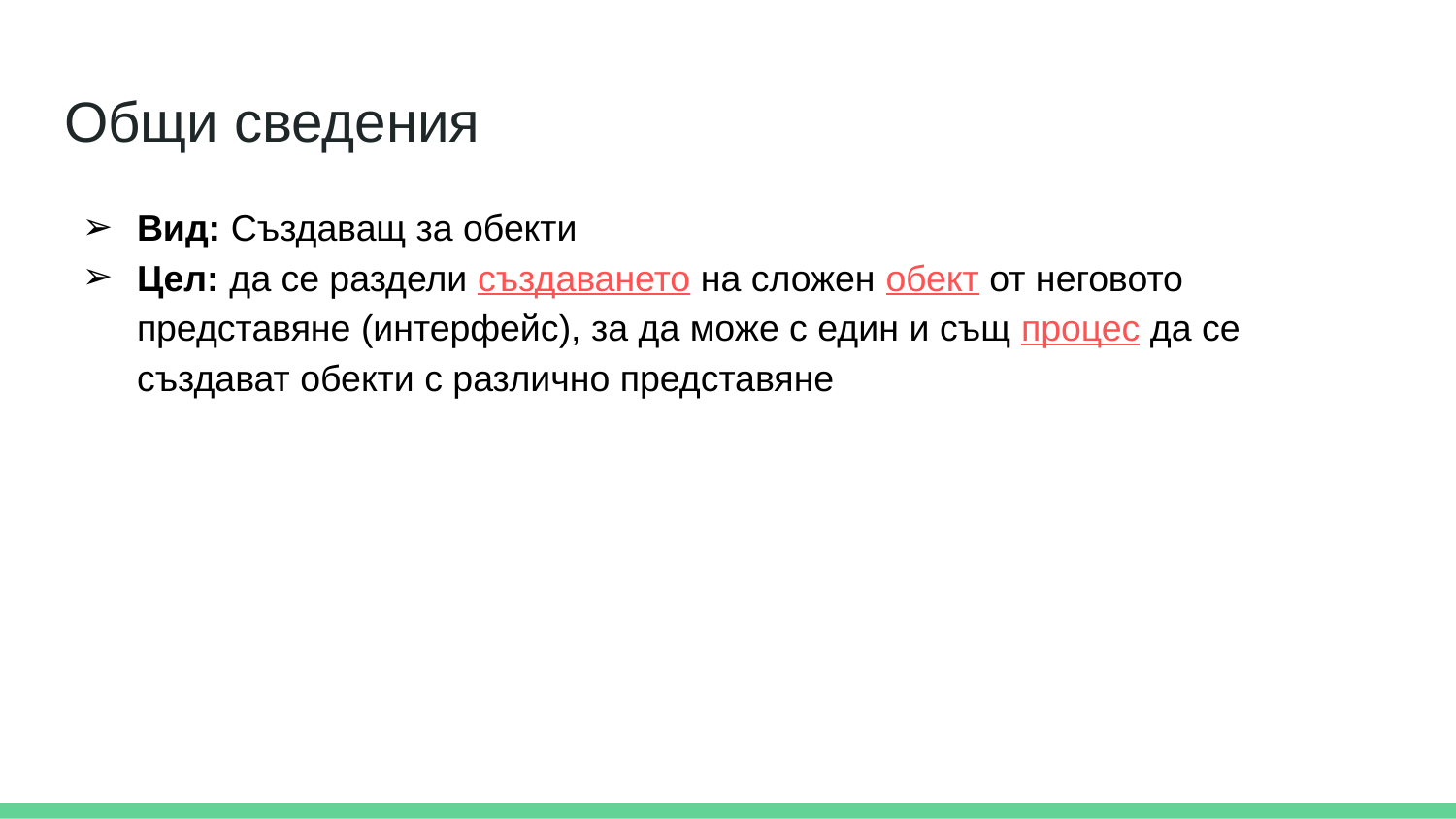

# Общи сведения
Вид: Създаващ за обекти
Цел: да се раздели създаването на сложен обект от неговото представяне (интерфейс), за да може с един и същ процес да се създават обекти с различно представяне